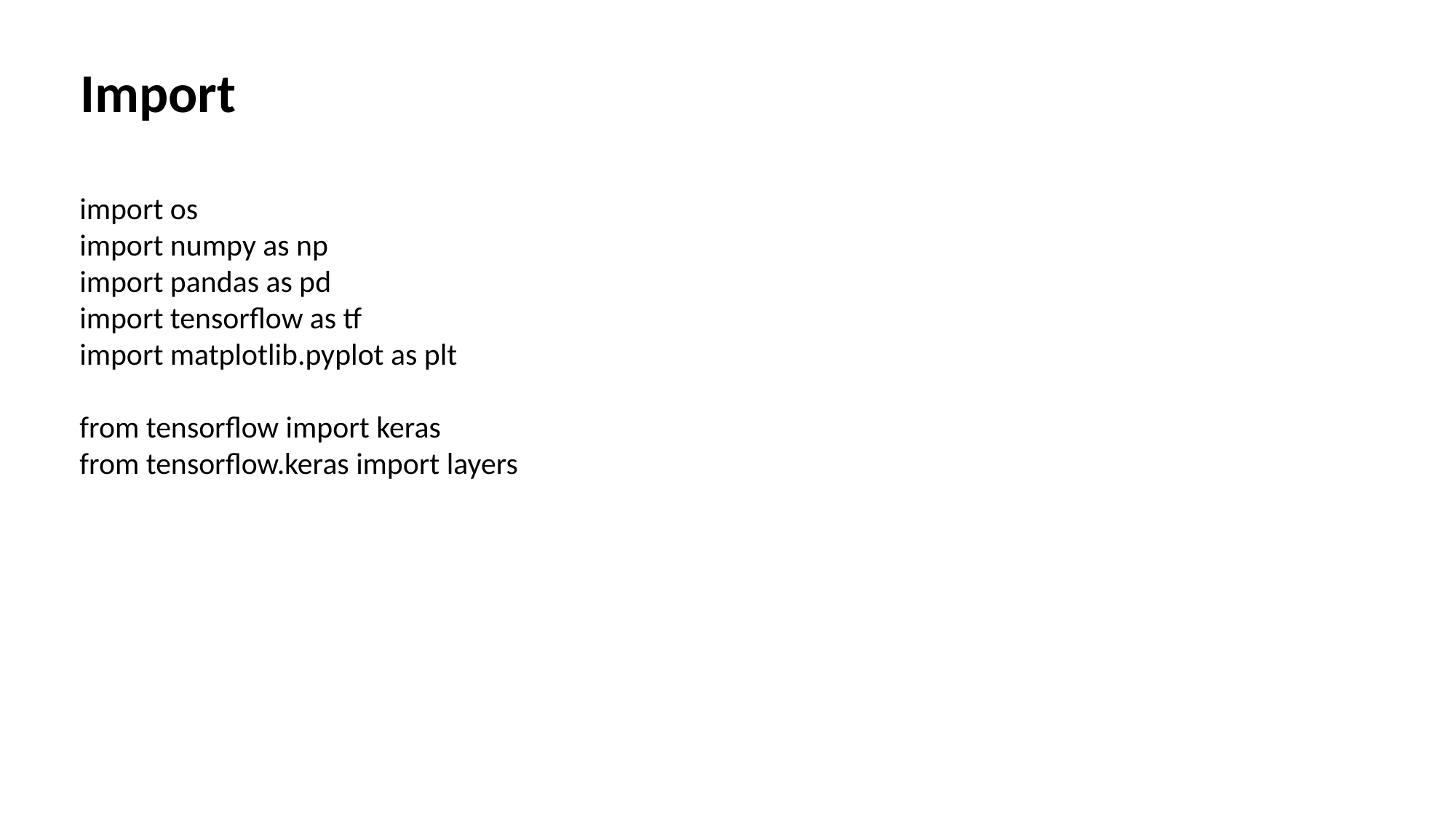

Import
import os
import numpy as np
import pandas as pd
import tensorflow as tf
import matplotlib.pyplot as plt

from tensorflow import keras
from tensorflow.keras import layers